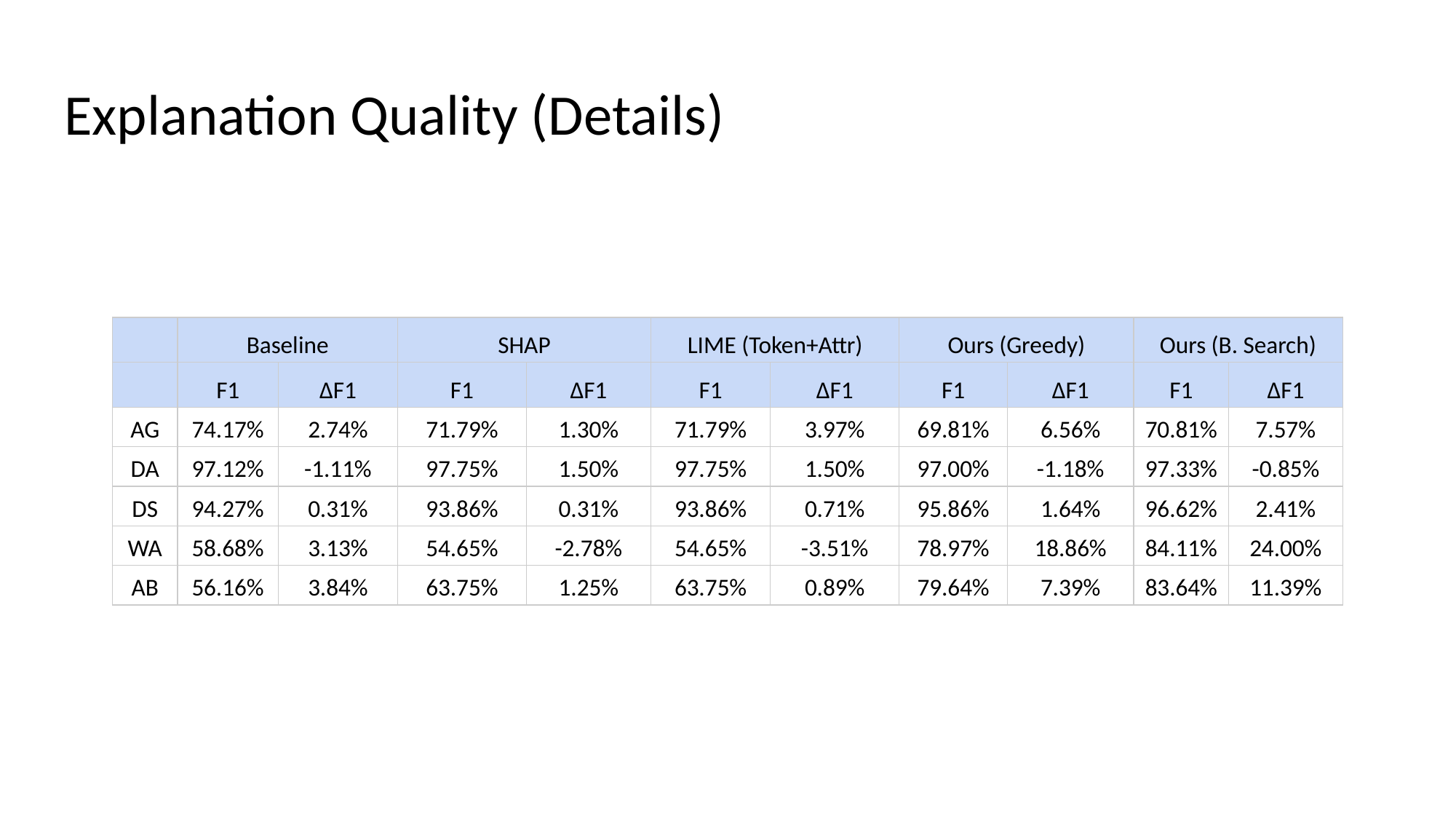

# Explanation Quality (Details)
|  | Baseline |  | SHAP |  | LIME (Token+Attr) |  | Ours (Greedy) |  | Ours (B. Search) |  |
| --- | --- | --- | --- | --- | --- | --- | --- | --- | --- | --- |
|  | F1 | ΔF1 | F1 | ΔF1 | F1 | ΔF1 | F1 | ΔF1 | F1 | ΔF1 |
| AG | 74.17% | 2.74% | 71.79% | 1.30% | 71.79% | 3.97% | 69.81% | 6.56% | 70.81% | 7.57% |
| DA | 97.12% | -1.11% | 97.75% | 1.50% | 97.75% | 1.50% | 97.00% | -1.18% | 97.33% | -0.85% |
| DS | 94.27% | 0.31% | 93.86% | 0.31% | 93.86% | 0.71% | 95.86% | 1.64% | 96.62% | 2.41% |
| WA | 58.68% | 3.13% | 54.65% | -2.78% | 54.65% | -3.51% | 78.97% | 18.86% | 84.11% | 24.00% |
| AB | 56.16% | 3.84% | 63.75% | 1.25% | 63.75% | 0.89% | 79.64% | 7.39% | 83.64% | 11.39% |